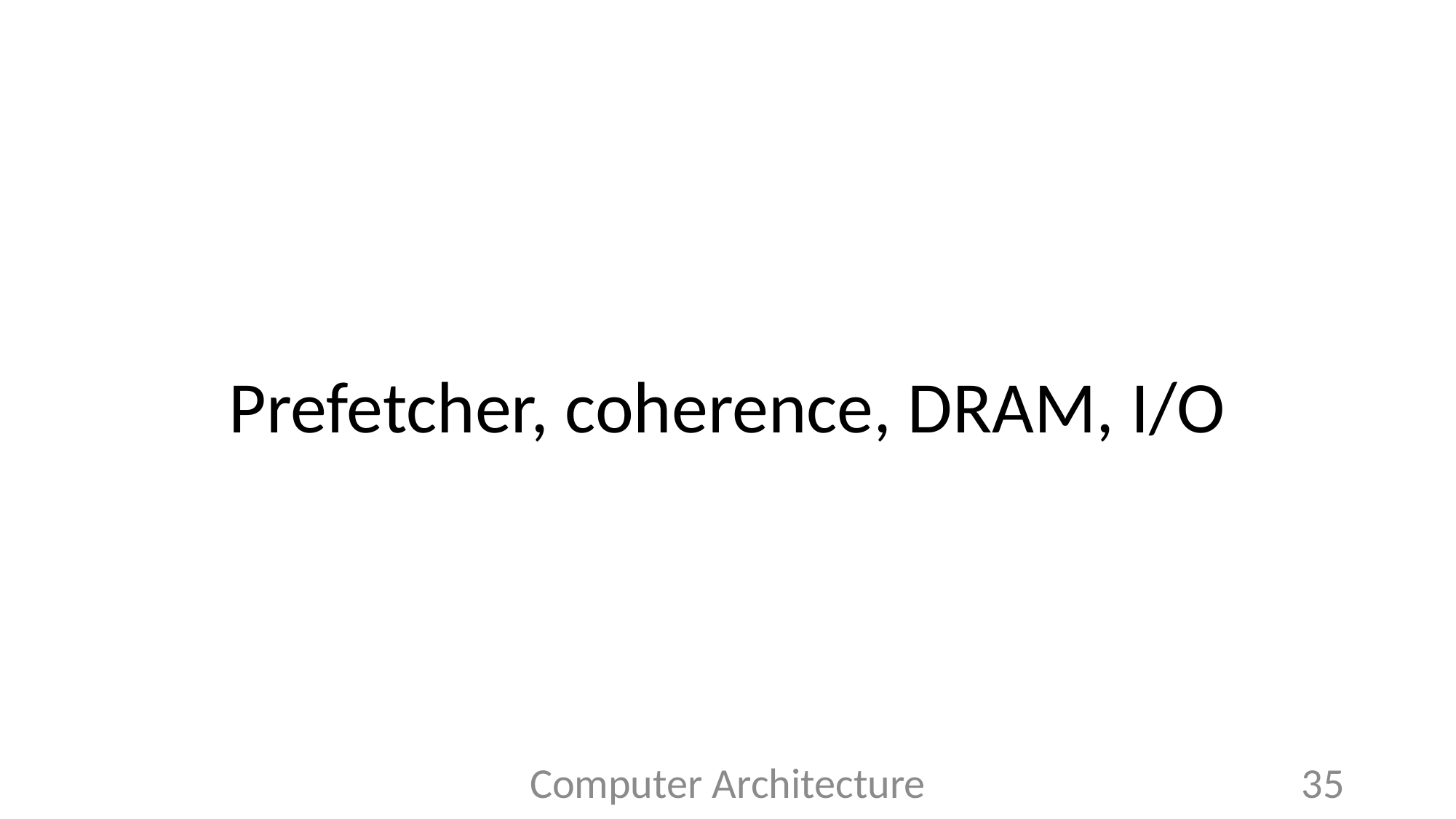

# Prefetcher, coherence, DRAM, I/O
Computer Architecture
35